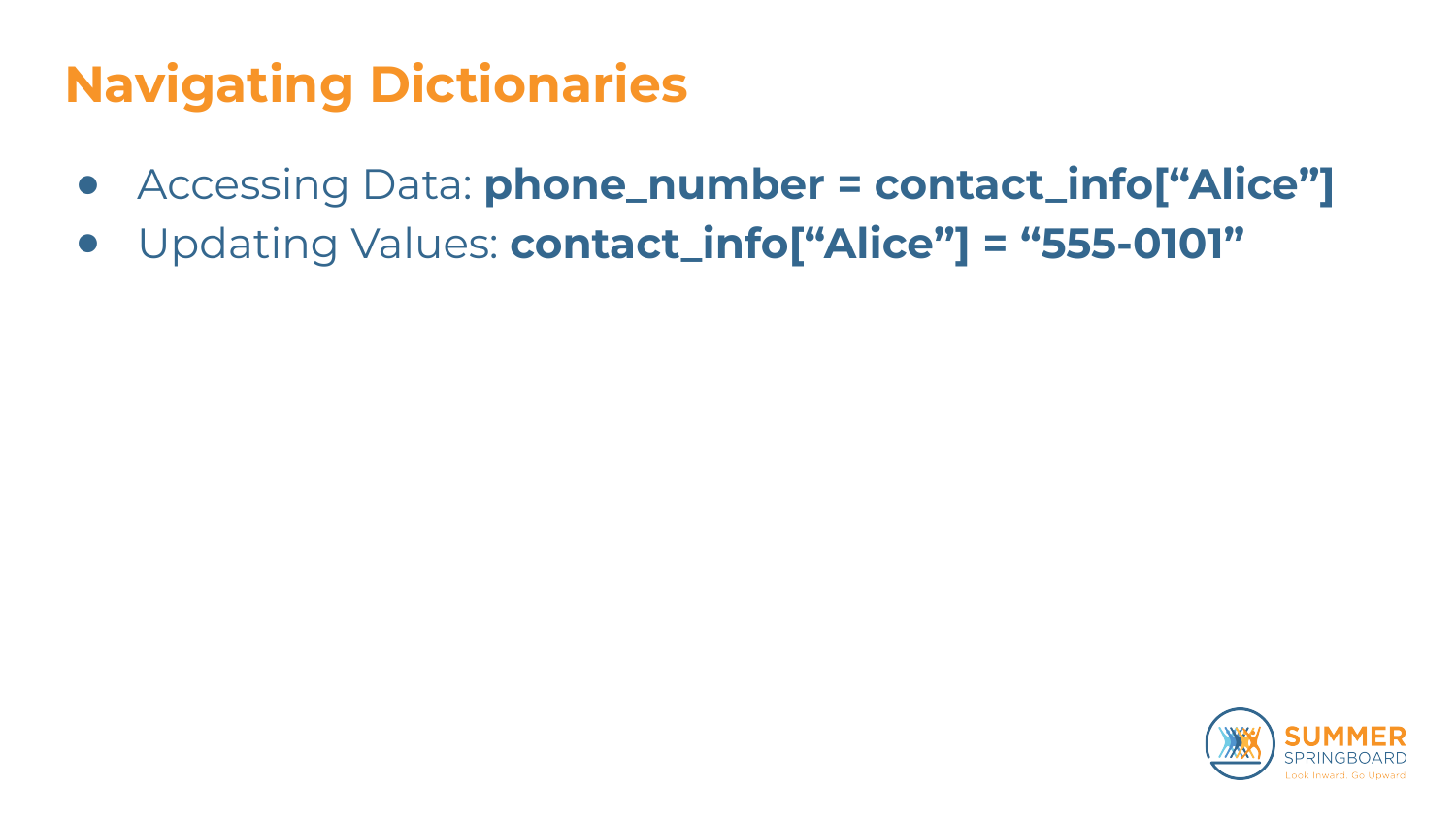

# Navigating Dictionaries
Accessing Data: phone_number = contact_info[“Alice”]
Updating Values: contact_info[“Alice”] = “555-0101”